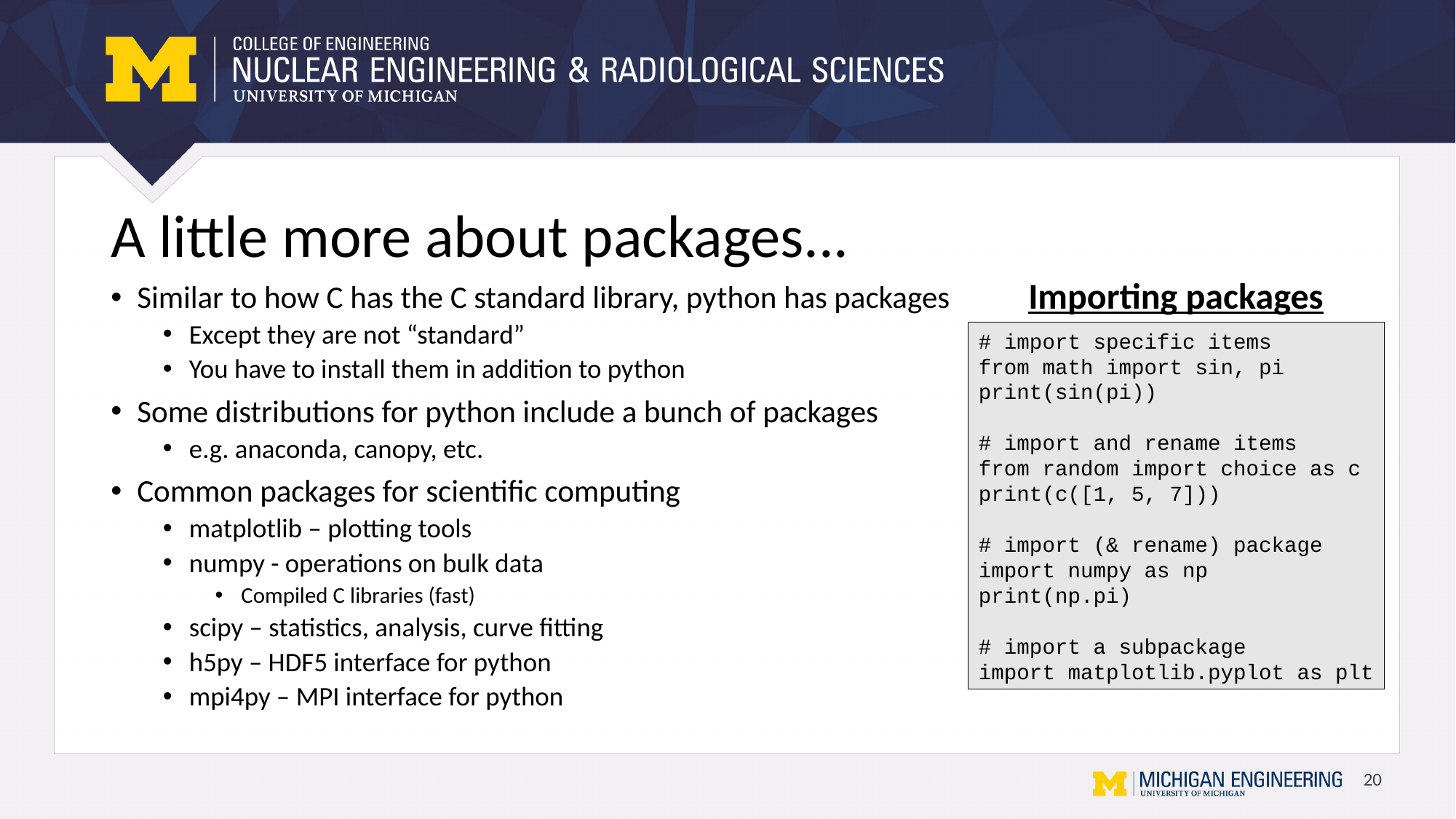

# A little more about packages...
Importing packages
Similar to how C has the C standard library, python has packages
Except they are not “standard”
You have to install them in addition to python
Some distributions for python include a bunch of packages
e.g. anaconda, canopy, etc.
Common packages for scientific computing
matplotlib – plotting tools
numpy - operations on bulk data
Compiled C libraries (fast)
scipy – statistics, analysis, curve fitting
h5py – HDF5 interface for python
mpi4py – MPI interface for python
# import specific items
from math import sin, pi
print(sin(pi))

# import and rename items
from random import choice as c
print(c([1, 5, 7]))

# import (& rename) package
import numpy as np
print(np.pi)

# import a subpackage
import matplotlib.pyplot as plt